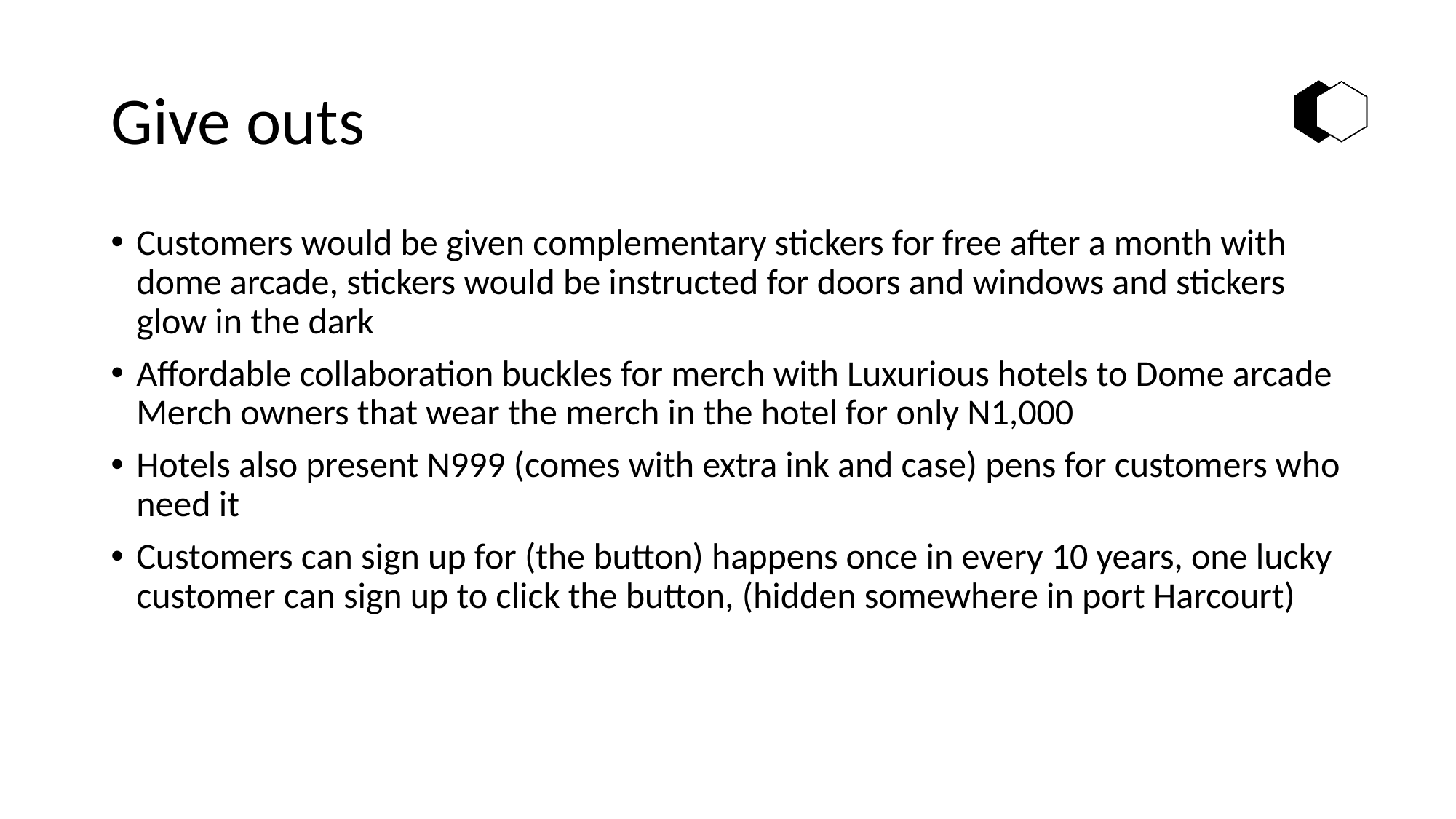

# Give outs
Customers would be given complementary stickers for free after a month with dome arcade, stickers would be instructed for doors and windows and stickers glow in the dark
Affordable collaboration buckles for merch with Luxurious hotels to Dome arcade Merch owners that wear the merch in the hotel for only N1,000
Hotels also present N999 (comes with extra ink and case) pens for customers who need it
Customers can sign up for (the button) happens once in every 10 years, one lucky customer can sign up to click the button, (hidden somewhere in port Harcourt)